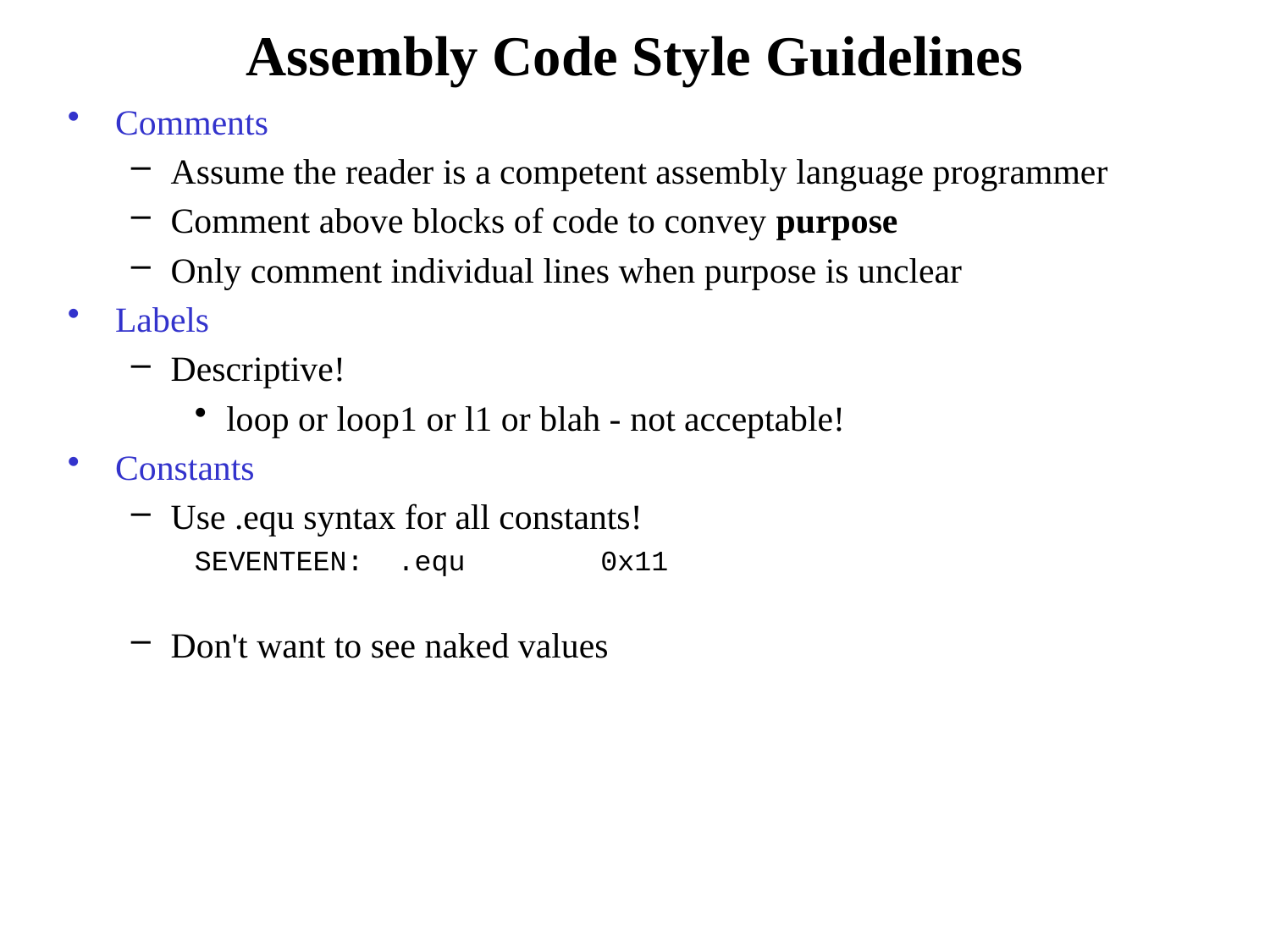

# Assembly Code Style Guidelines
Comments
Assume the reader is a competent assembly language programmer
Comment above blocks of code to convey purpose
Only comment individual lines when purpose is unclear
Labels
Descriptive!
loop or loop1 or l1 or blah - not acceptable!
Constants
Use .equ syntax for all constants!
SEVENTEEN:  .equ        0x11

Don't want to see naked values